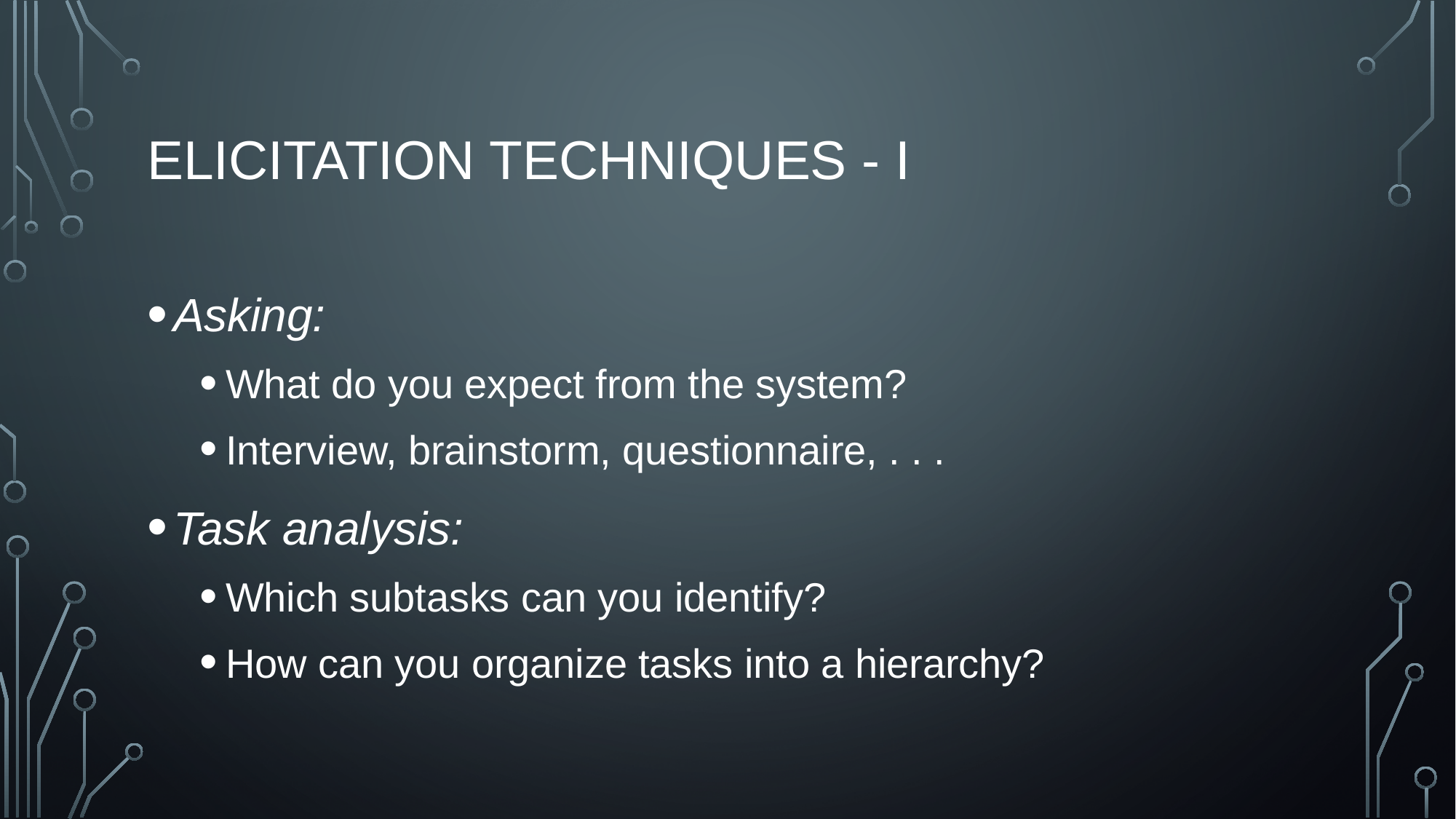

# Elicitation techniques - I
Asking:
What do you expect from the system?
Interview, brainstorm, questionnaire, . . .
Task analysis:
Which subtasks can you identify?
How can you organize tasks into a hierarchy?